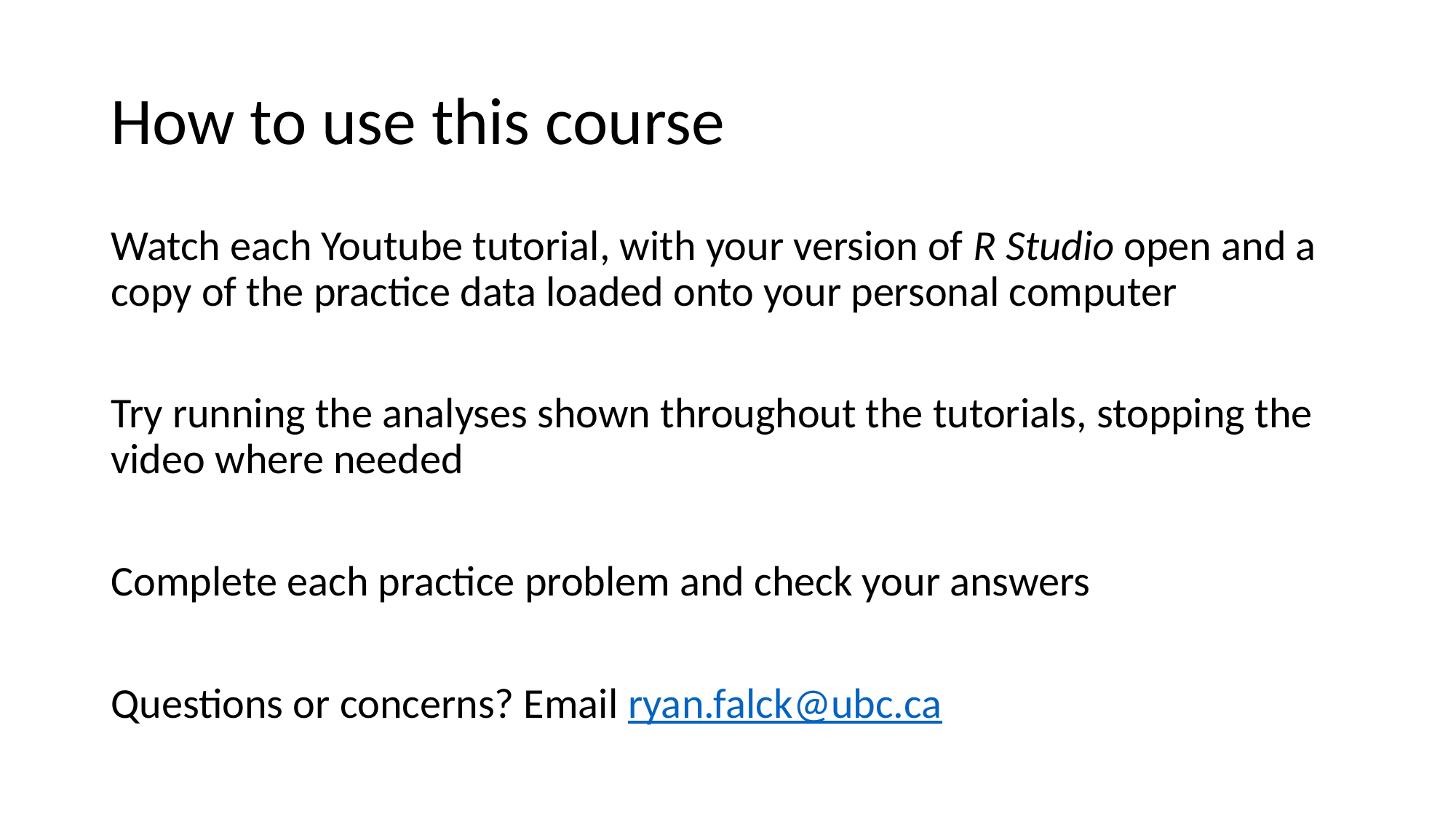

# How to use this course
Watch each Youtube tutorial, with your version of R Studio open and a copy of the practice data loaded onto your personal computer

Try running the analyses shown throughout the tutorials, stopping the video where needed

Complete each practice problem and check your answers

Questions or concerns? Email ryan.falck@ubc.ca